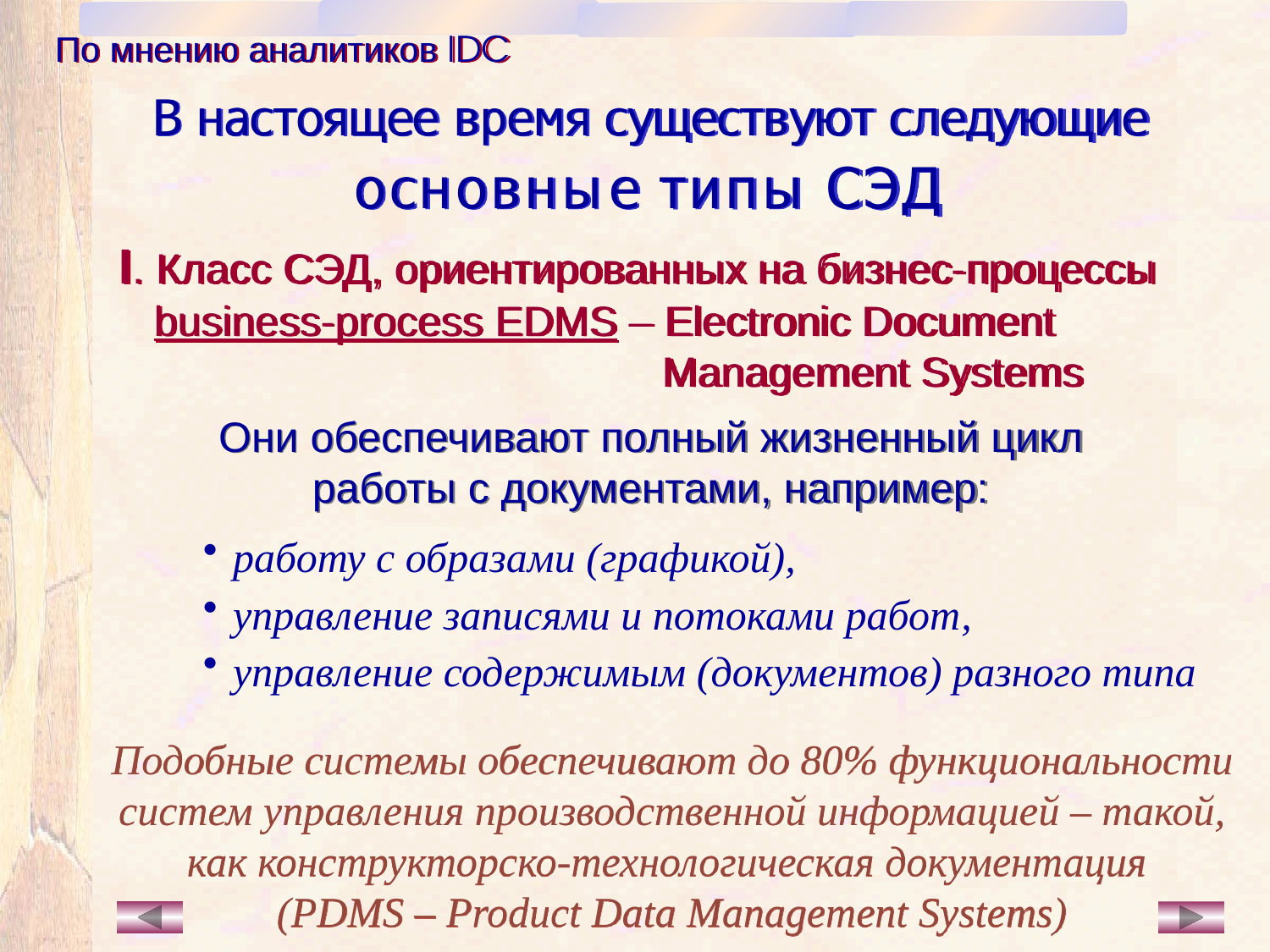

По мнению аналитиков IDC
В настоящее время существуют следующие основные типы СЭД
I. Класс СЭД, ориентированных на бизнес-процессы
   business-process EDMS – Electronic Document
   				   Management Systems
Они обеспечивают полный жизненный цикл работы с документами, например:
работу с образами (графикой),
управление записями и потоками работ,
управление содержимым (документов) разного типа
Подобные системы обеспечивают до 80% функциональности систем управления производственной информацией – такой, как конструкторско-технологическая документация
(PDMS – Product Data Management Systems)